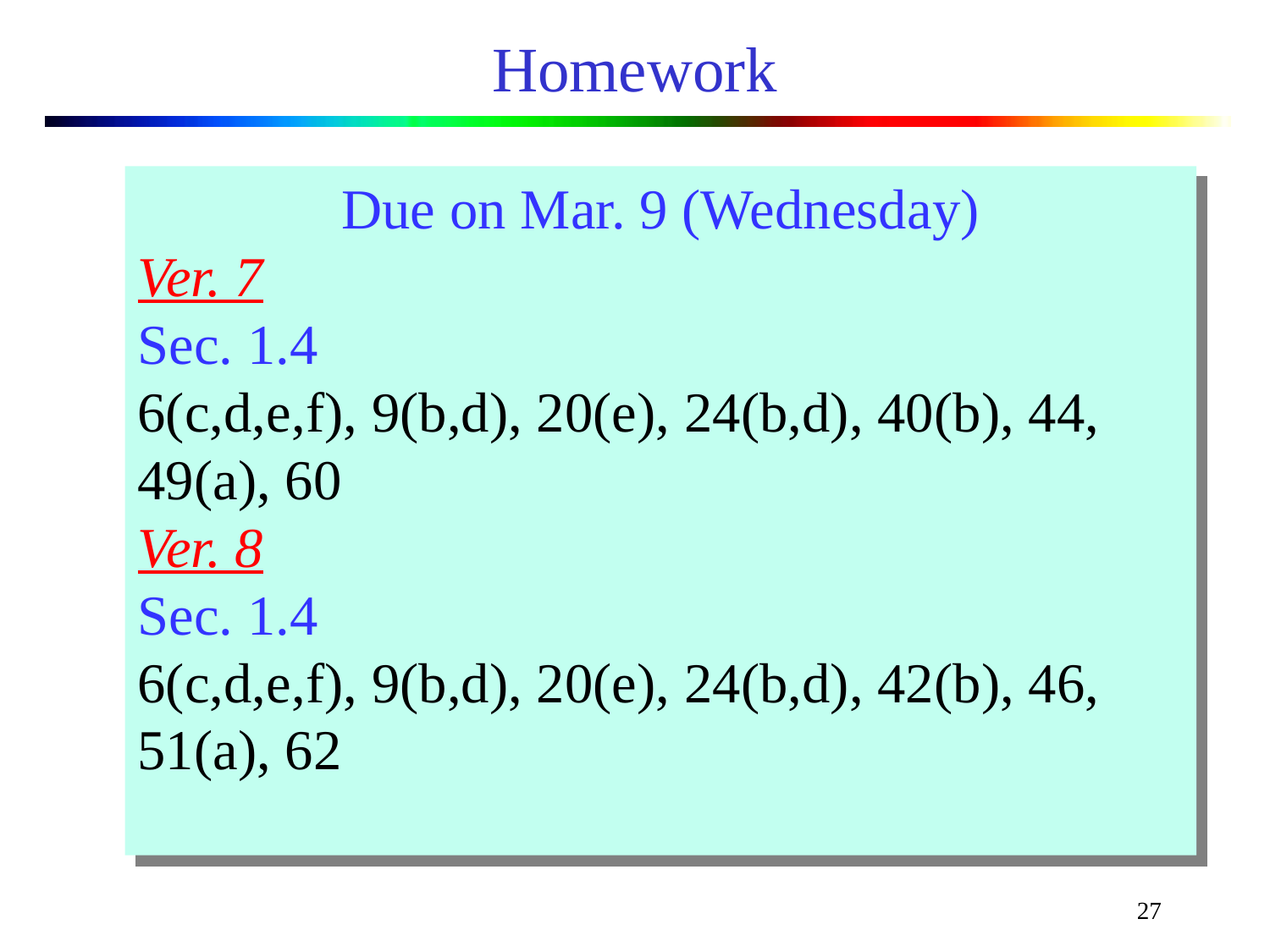

# Homework
Due on Mar. 9 (Wednesday)
Ver. 7
Sec. 1.4
6(c,d,e,f), 9(b,d), 20(e), 24(b,d), 40(b), 44, 49(a), 60
Ver. 8
Sec. 1.4
6(c,d,e,f), 9(b,d), 20(e), 24(b,d), 42(b), 46, 51(a), 62

27